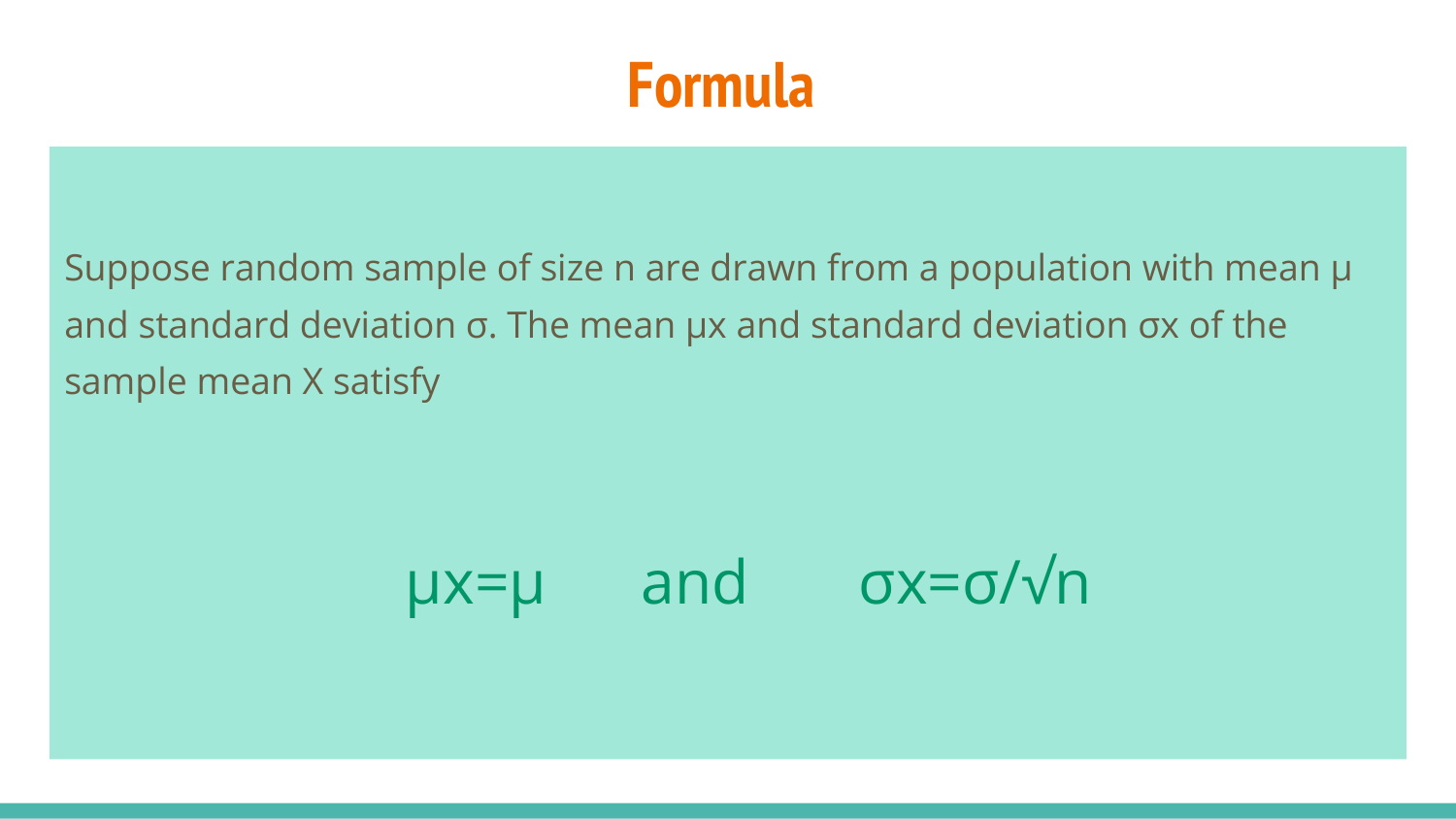

# Formula

Suppose random sample of size n are drawn from a population with mean µ and standard deviation σ. The mean µx and standard deviation σx of the sample mean X satisfy

                                    µx=µ      and       σx=σ/√n